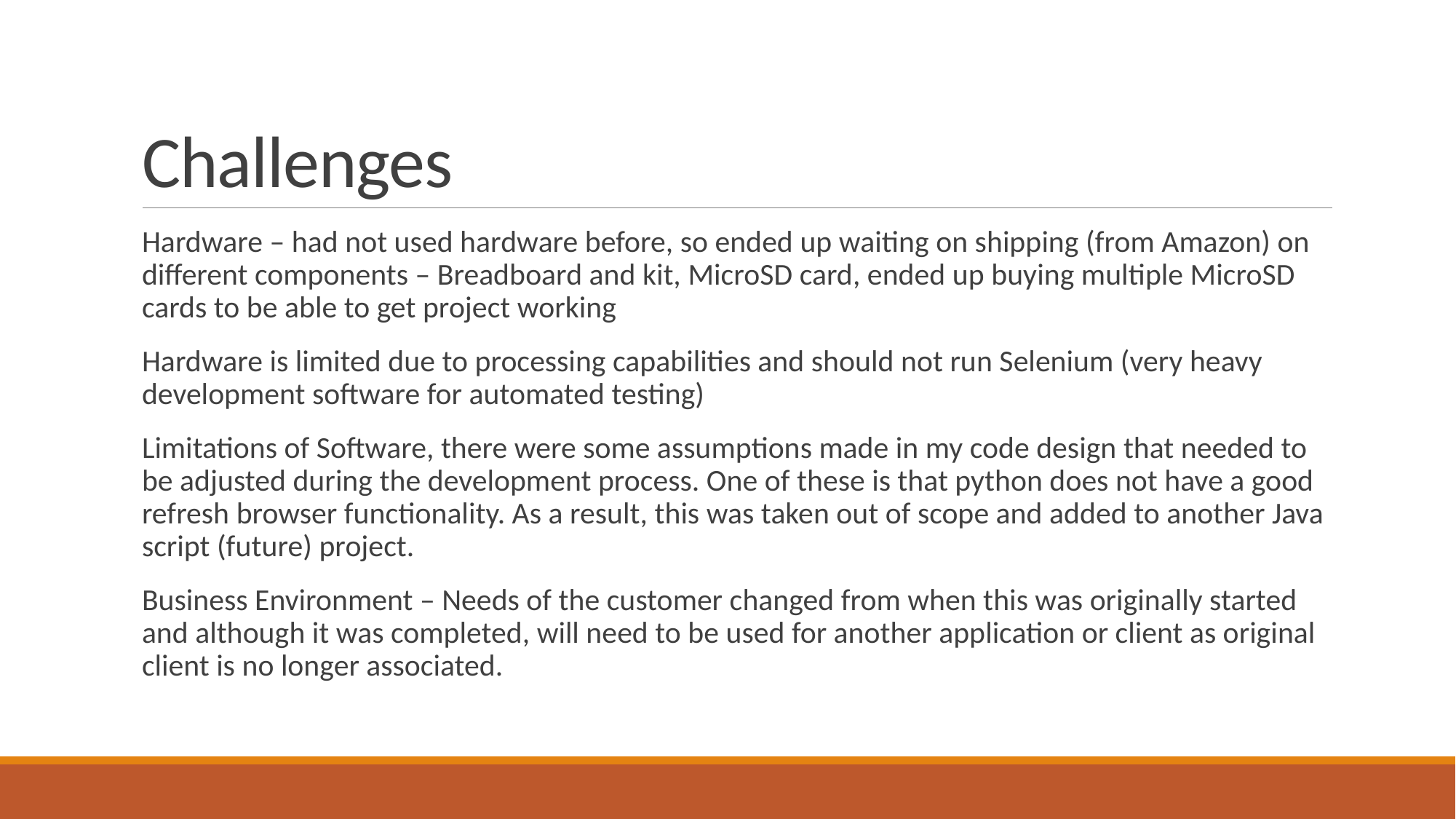

# Challenges
Hardware – had not used hardware before, so ended up waiting on shipping (from Amazon) on different components – Breadboard and kit, MicroSD card, ended up buying multiple MicroSD cards to be able to get project working
Hardware is limited due to processing capabilities and should not run Selenium (very heavy development software for automated testing)
Limitations of Software, there were some assumptions made in my code design that needed to be adjusted during the development process. One of these is that python does not have a good refresh browser functionality. As a result, this was taken out of scope and added to another Java script (future) project.
Business Environment – Needs of the customer changed from when this was originally started and although it was completed, will need to be used for another application or client as original client is no longer associated.